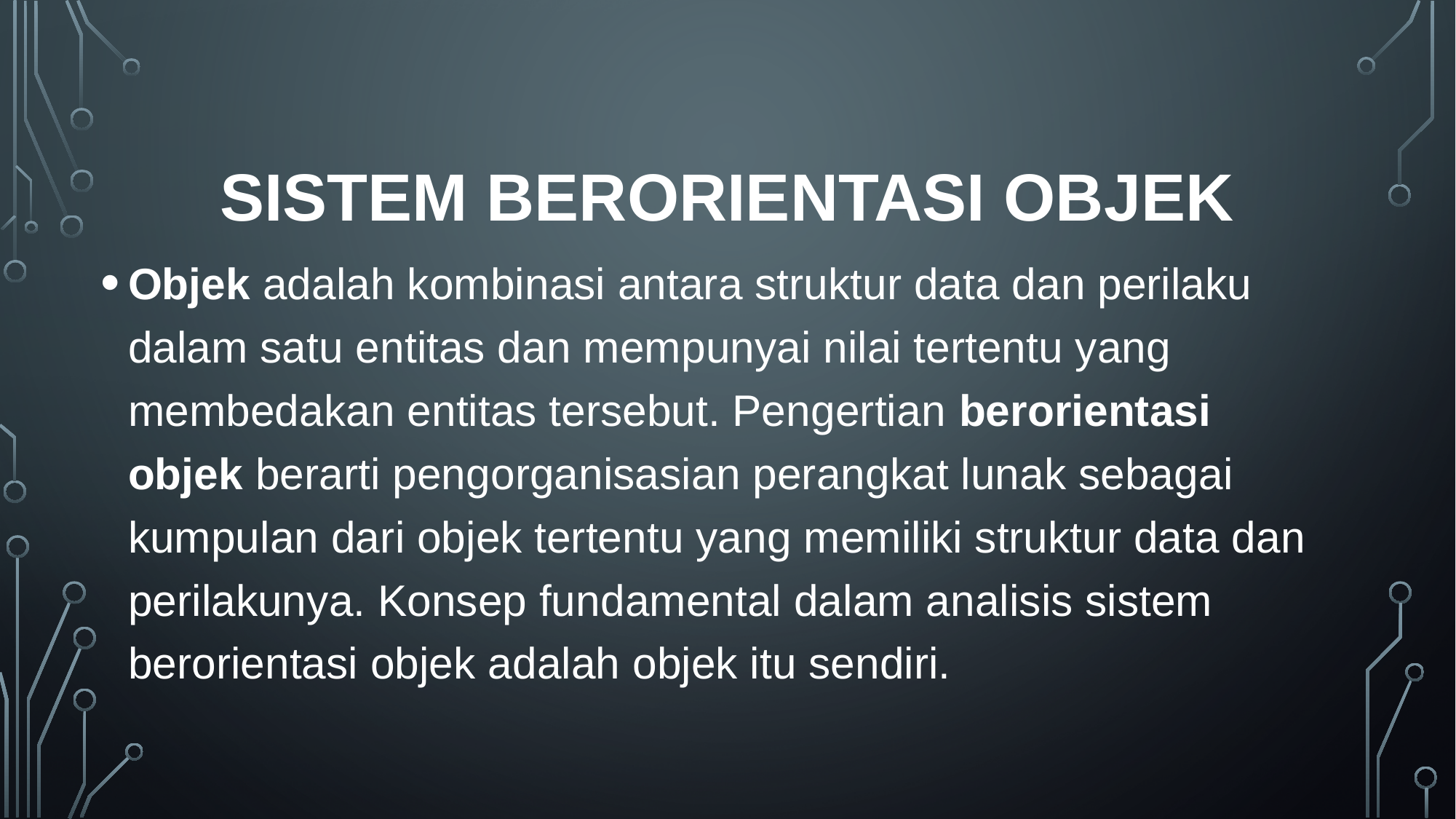

# SISTEM BERORIENTASI OBJEK
Objek adalah kombinasi antara struktur data dan perilaku dalam satu entitas dan mempunyai nilai tertentu yang membedakan entitas tersebut. Pengertian berorientasi objek berarti pengorganisasian perangkat lunak sebagai kumpulan dari objek tertentu yang memiliki struktur data dan perilakunya. Konsep fundamental dalam analisis sistem berorientasi objek adalah objek itu sendiri.